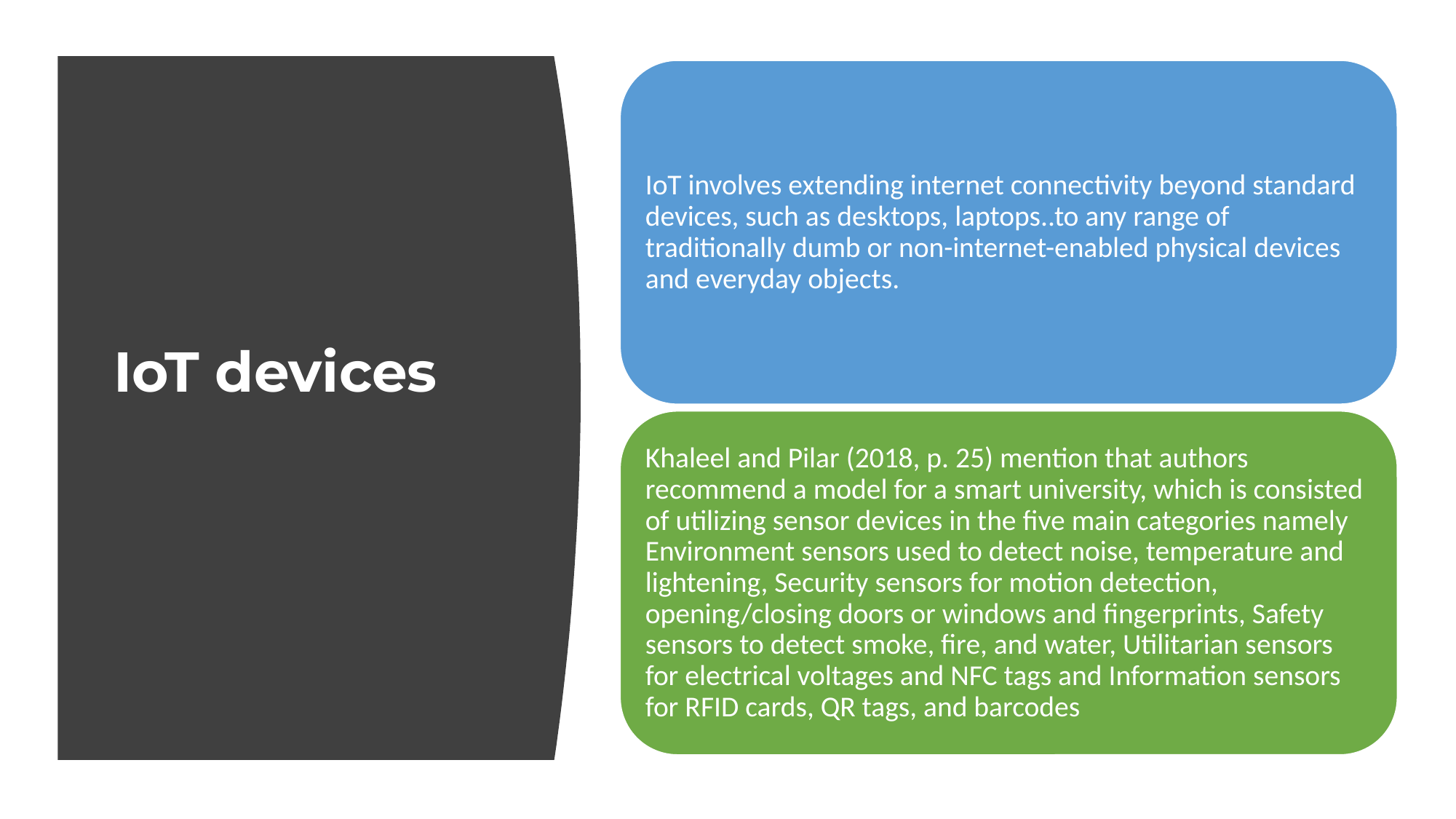

IoT involves extending internet connectivity beyond standard devices, such as desktops, laptops..to any range of traditionally dumb or non-internet-enabled physical devices and everyday objects.

Khaleel and Pilar (2018, p. 25) mention that authors recommend a model for a smart university, which is consisted of utilizing sensor devices in the five main categories namely Environment sensors used to detect noise, temperature and lightening, Security sensors for motion detection, opening/closing doors or windows and fingerprints, Safety sensors to detect smoke, fire, and water, Utilitarian sensors for electrical voltages and NFC tags and Information sensors for RFID cards, QR tags, and barcodes
# IoT devices